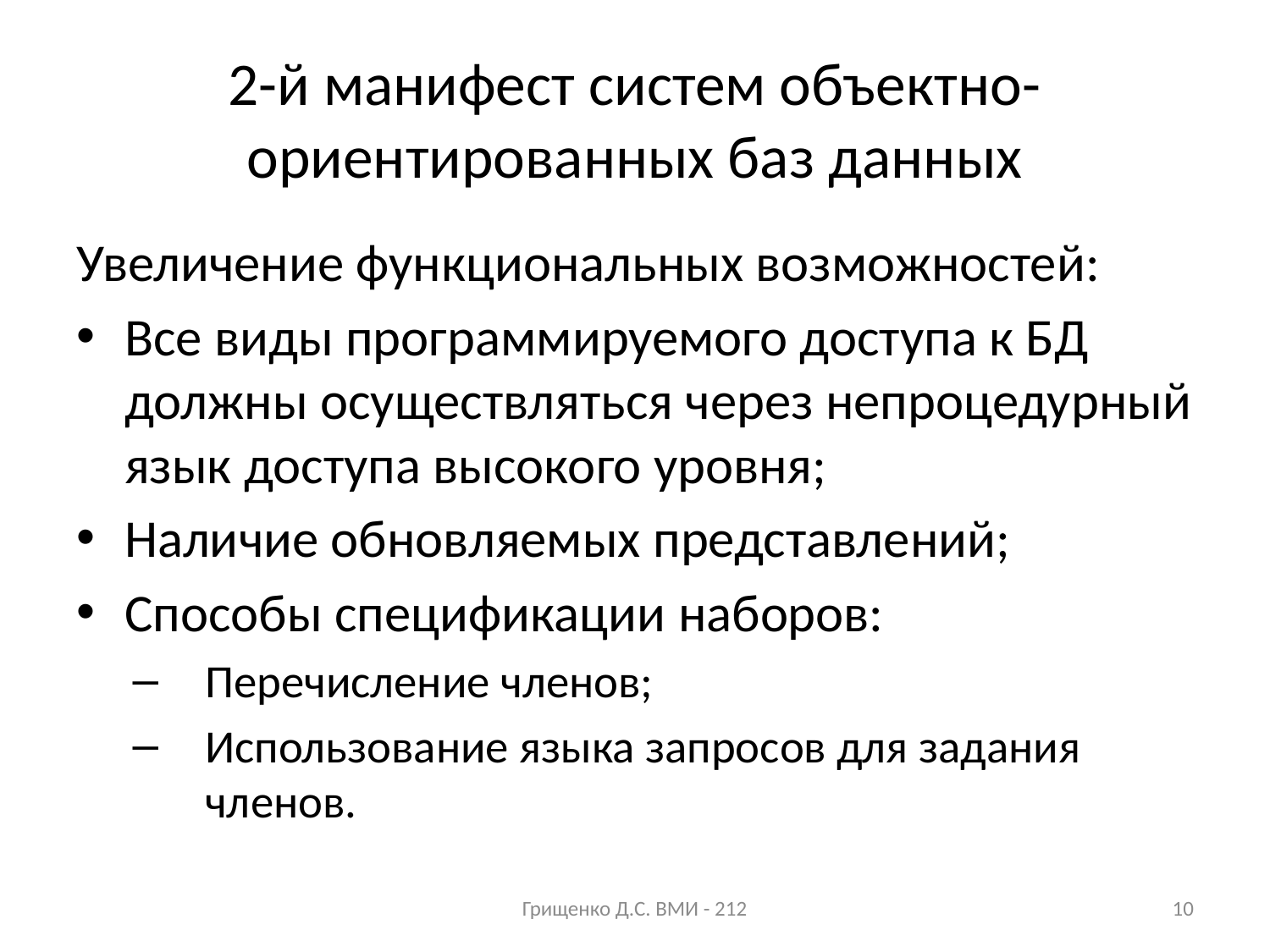

# 2-й манифест систем объектно-ориентированных баз данных
Увеличение функциональных возможностей:
Все виды программируемого доступа к БД должны осуществляться через непроцедурный язык доступа высокого уровня;
Наличие обновляемых представлений;
Способы спецификации наборов:
Перечисление членов;
Использование языка запросов для задания членов.
Грищенко Д.С. ВМИ - 212
10